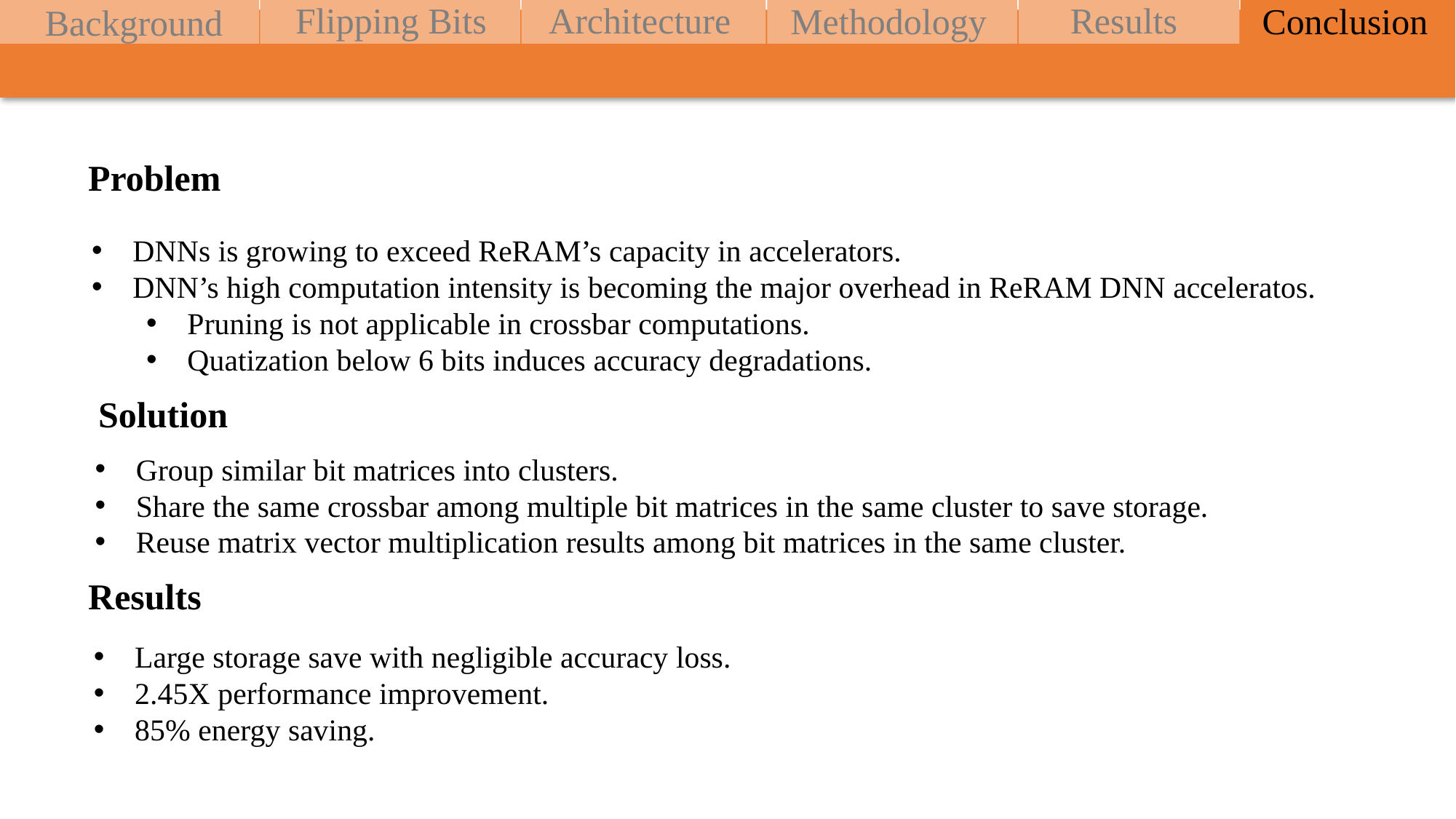

Flipping Bits

Architecture
Results

Methodology

Conclusion
Background

Problem
DNNs is growing to exceed ReRAM’s capacity in accelerators.
DNN’s high computation intensity is becoming the major overhead in ReRAM DNN acceleratos.
Pruning is not applicable in crossbar computations.
Quatization below 6 bits induces accuracy degradations.
Solution
Group similar bit matrices into clusters.
Share the same crossbar among multiple bit matrices in the same cluster to save storage.
Reuse matrix vector multiplication results among bit matrices in the same cluster.
Results
Large storage save with negligible accuracy loss.
2.45X performance improvement.
85% energy saving.